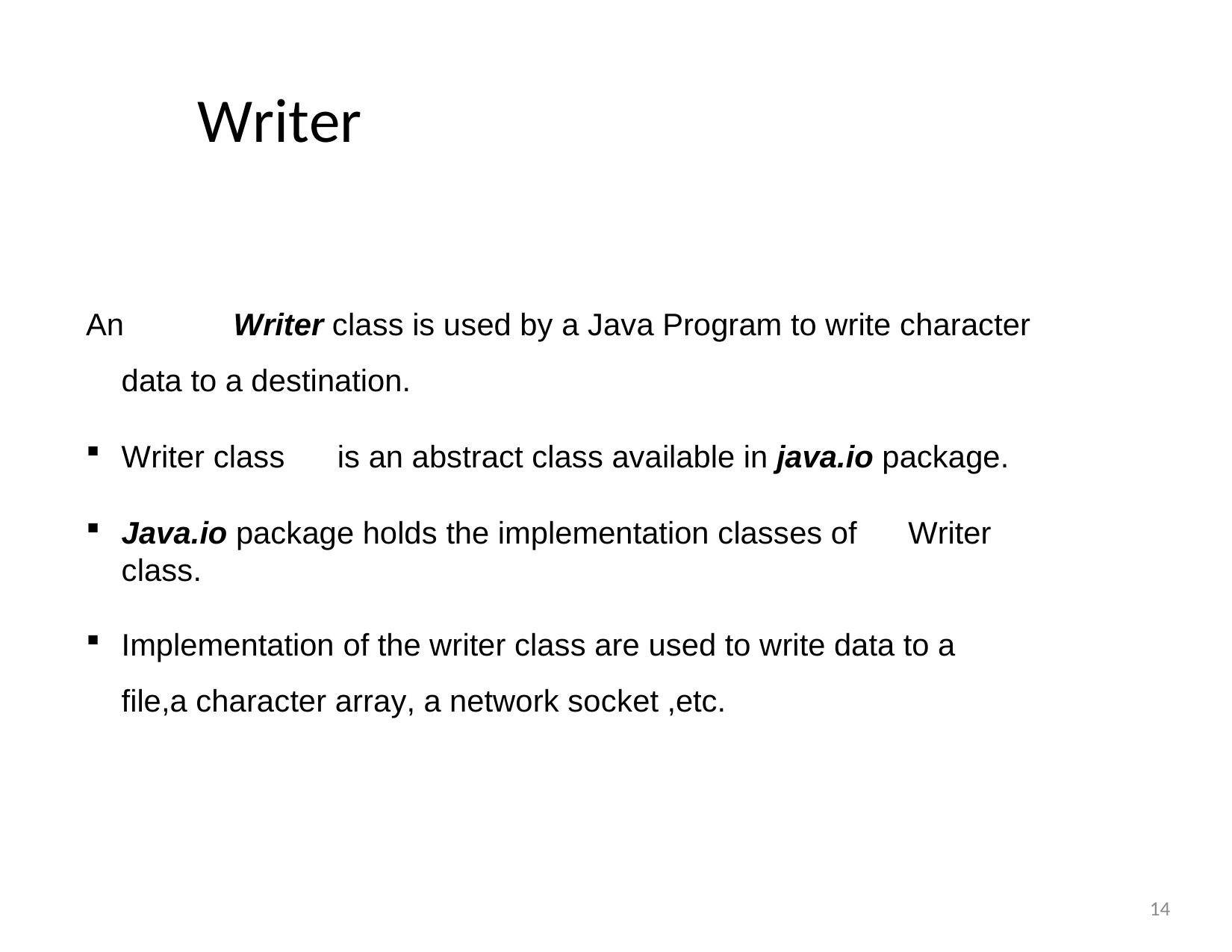

# Writer
An	Writer class is used by a Java Program to write character data to a destination.

Writer class	is an abstract class available in java.io package.

Java.io package holds the implementation classes of	Writer class.
Implementation of the writer class are used to write data to a file,a character array, a network socket ,etc.

14